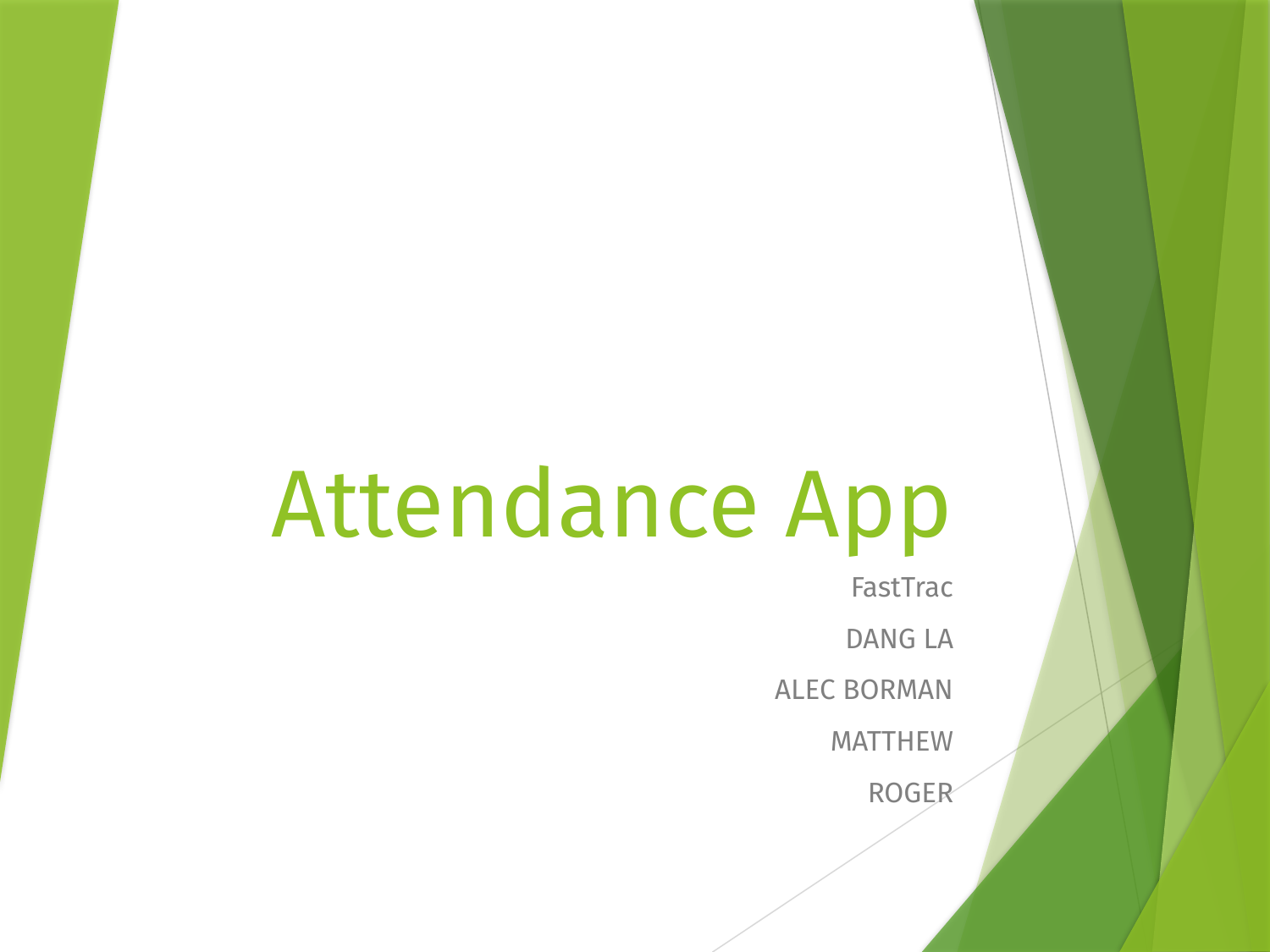

# Attendance App
FastTrac
DANG LA
ALEC BORMAN
MATTHEW
ROGER